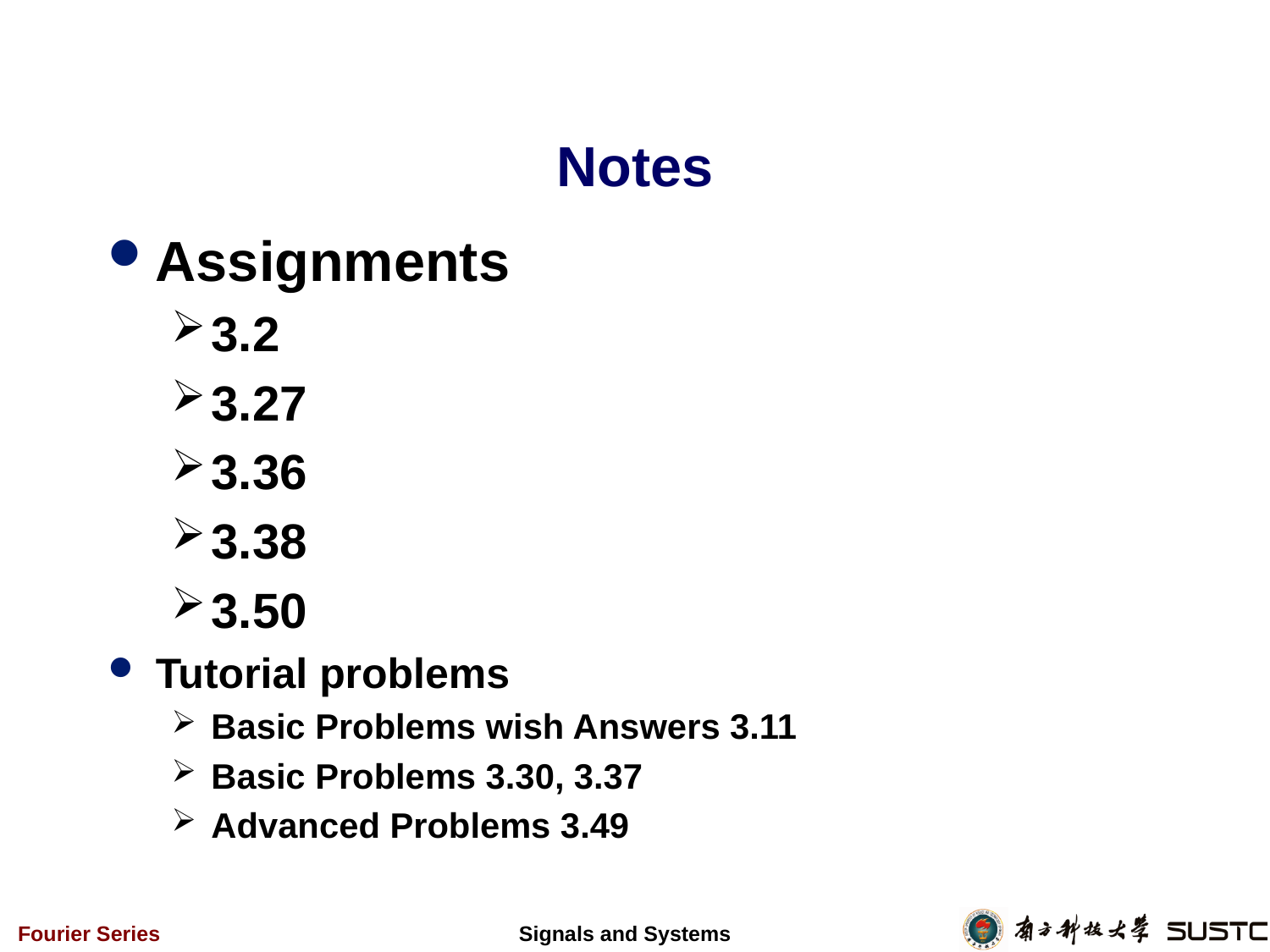

# Notes
Assignments
3.2
3.27
3.36
3.38
3.50
Tutorial problems
Basic Problems wish Answers 3.11
Basic Problems 3.30, 3.37
Advanced Problems 3.49